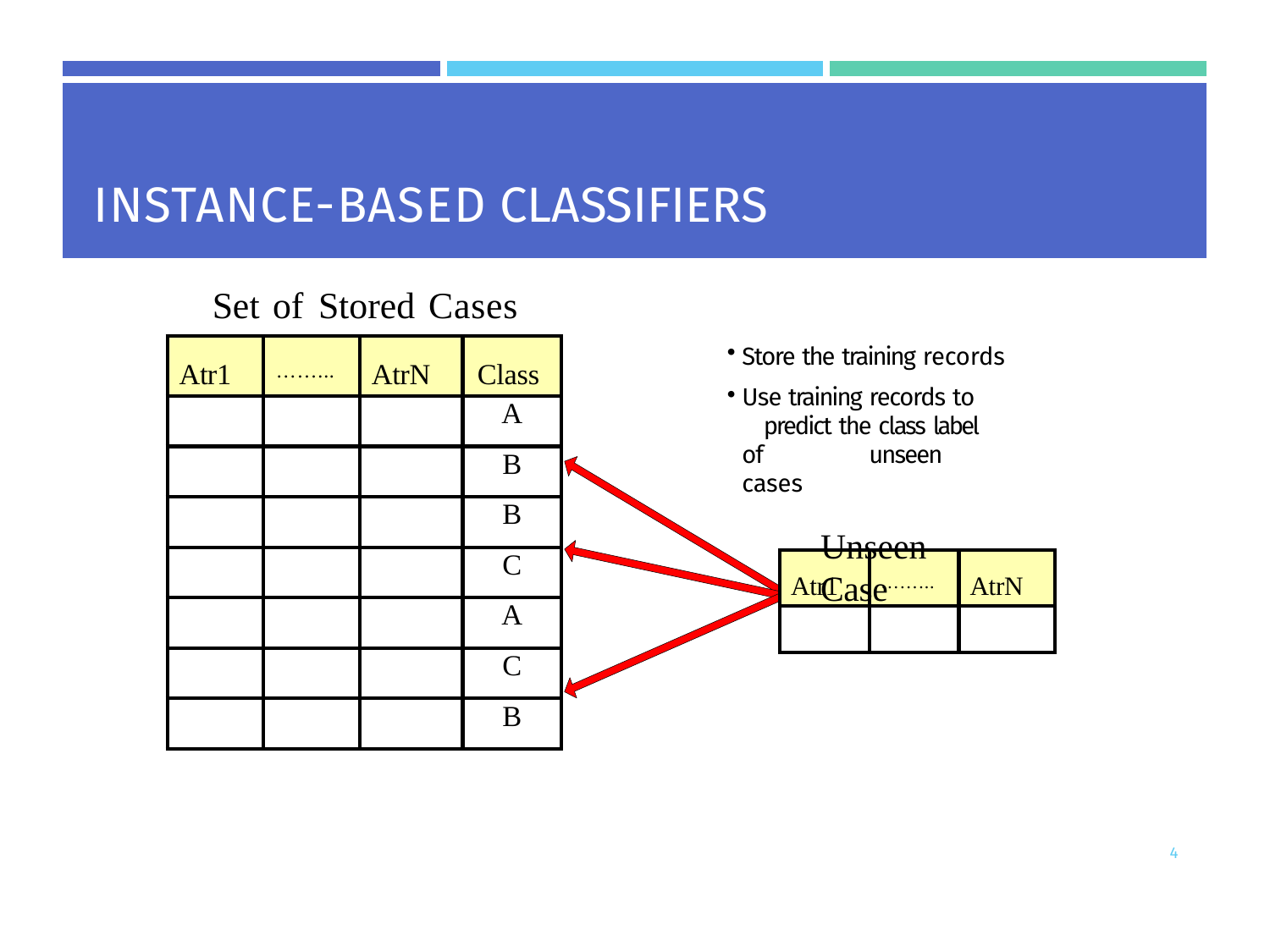

|  |  |  |
| --- | --- | --- |
| INSTANCE-BASED CLASSIFIERS |  |  |
# Set of Stored Cases
Store the training records
Use training records to 	predict the class label of 	unseen cases
Unseen Case
| Atr1 | ……... | AtrN | Class |
| --- | --- | --- | --- |
|  |  |  | A |
|  |  |  | B |
|  |  |  | B |
|  |  |  | C |
|  |  |  | A |
|  |  |  | C |
|  |  |  | B |

| Atr1 | ……... | AtrN |
| --- | --- | --- |
|  |  |  |
4